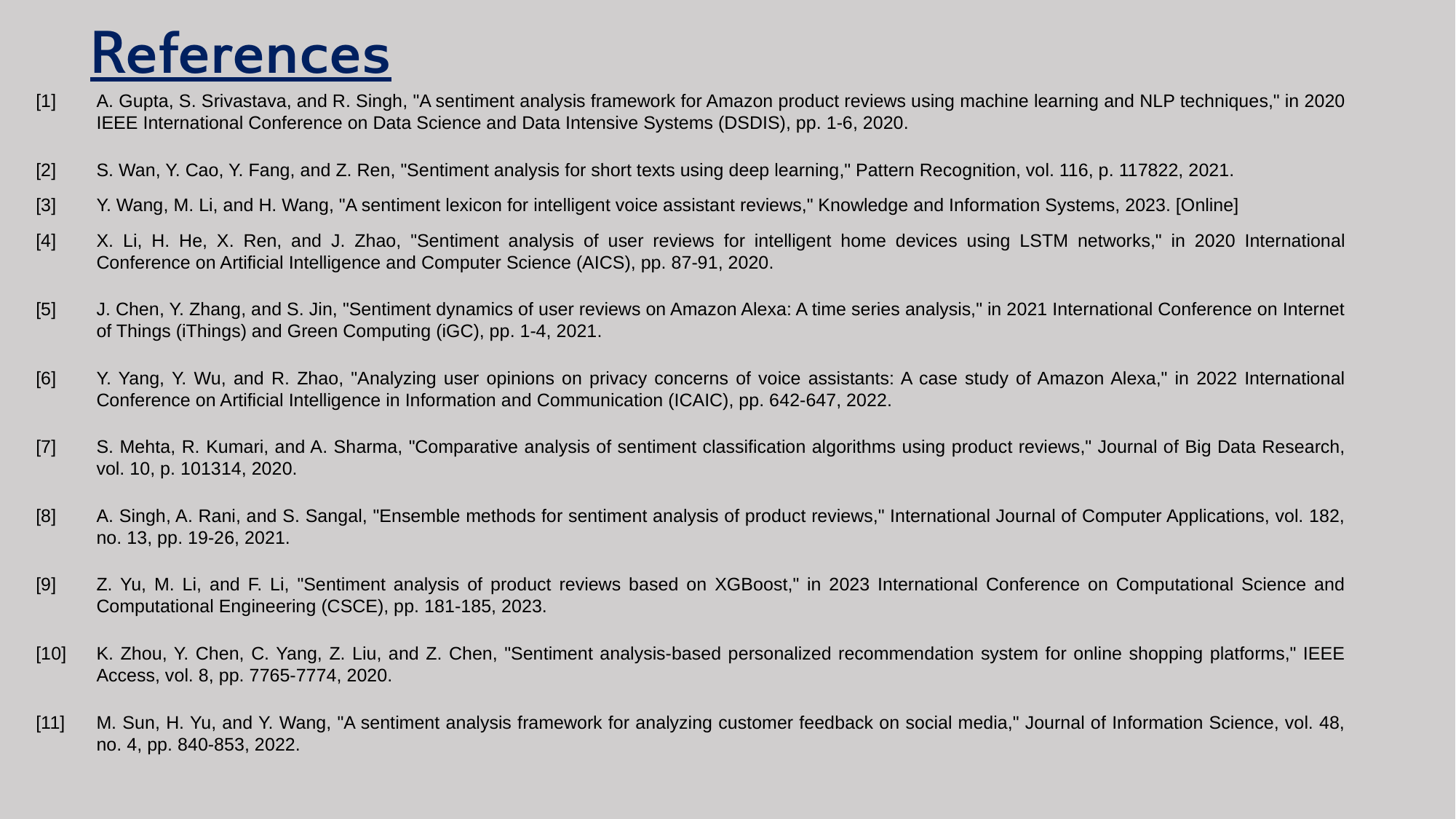

# References
| [1] | A. Gupta, S. Srivastava, and R. Singh, "A sentiment analysis framework for Amazon product reviews using machine learning and NLP techniques," in 2020 IEEE International Conference on Data Science and Data Intensive Systems (DSDIS), pp. 1-6, 2020. |
| --- | --- |
| [2] | S. Wan, Y. Cao, Y. Fang, and Z. Ren, "Sentiment analysis for short texts using deep learning," Pattern Recognition, vol. 116, p. 117822, 2021. |
| [3] | Y. Wang, M. Li, and H. Wang, "A sentiment lexicon for intelligent voice assistant reviews," Knowledge and Information Systems, 2023. [Online] |
| [4] | X. Li, H. He, X. Ren, and J. Zhao, "Sentiment analysis of user reviews for intelligent home devices using LSTM networks," in 2020 International Conference on Artificial Intelligence and Computer Science (AICS), pp. 87-91, 2020. |
| [5] | J. Chen, Y. Zhang, and S. Jin, "Sentiment dynamics of user reviews on Amazon Alexa: A time series analysis," in 2021 International Conference on Internet of Things (iThings) and Green Computing (iGC), pp. 1-4, 2021. |
| [6] | Y. Yang, Y. Wu, and R. Zhao, "Analyzing user opinions on privacy concerns of voice assistants: A case study of Amazon Alexa," in 2022 International Conference on Artificial Intelligence in Information and Communication (ICAIC), pp. 642-647, 2022. |
| [7] | S. Mehta, R. Kumari, and A. Sharma, "Comparative analysis of sentiment classification algorithms using product reviews," Journal of Big Data Research, vol. 10, p. 101314, 2020. |
| [8] | A. Singh, A. Rani, and S. Sangal, "Ensemble methods for sentiment analysis of product reviews," International Journal of Computer Applications, vol. 182, no. 13, pp. 19-26, 2021. |
| [9] | Z. Yu, M. Li, and F. Li, "Sentiment analysis of product reviews based on XGBoost," in 2023 International Conference on Computational Science and Computational Engineering (CSCE), pp. 181-185, 2023. |
| [10] | K. Zhou, Y. Chen, C. Yang, Z. Liu, and Z. Chen, "Sentiment analysis-based personalized recommendation system for online shopping platforms," IEEE Access, vol. 8, pp. 7765-7774, 2020. |
| [11] | M. Sun, H. Yu, and Y. Wang, "A sentiment analysis framework for analyzing customer feedback on social media," Journal of Information Science, vol. 48, no. 4, pp. 840-853, 2022. |